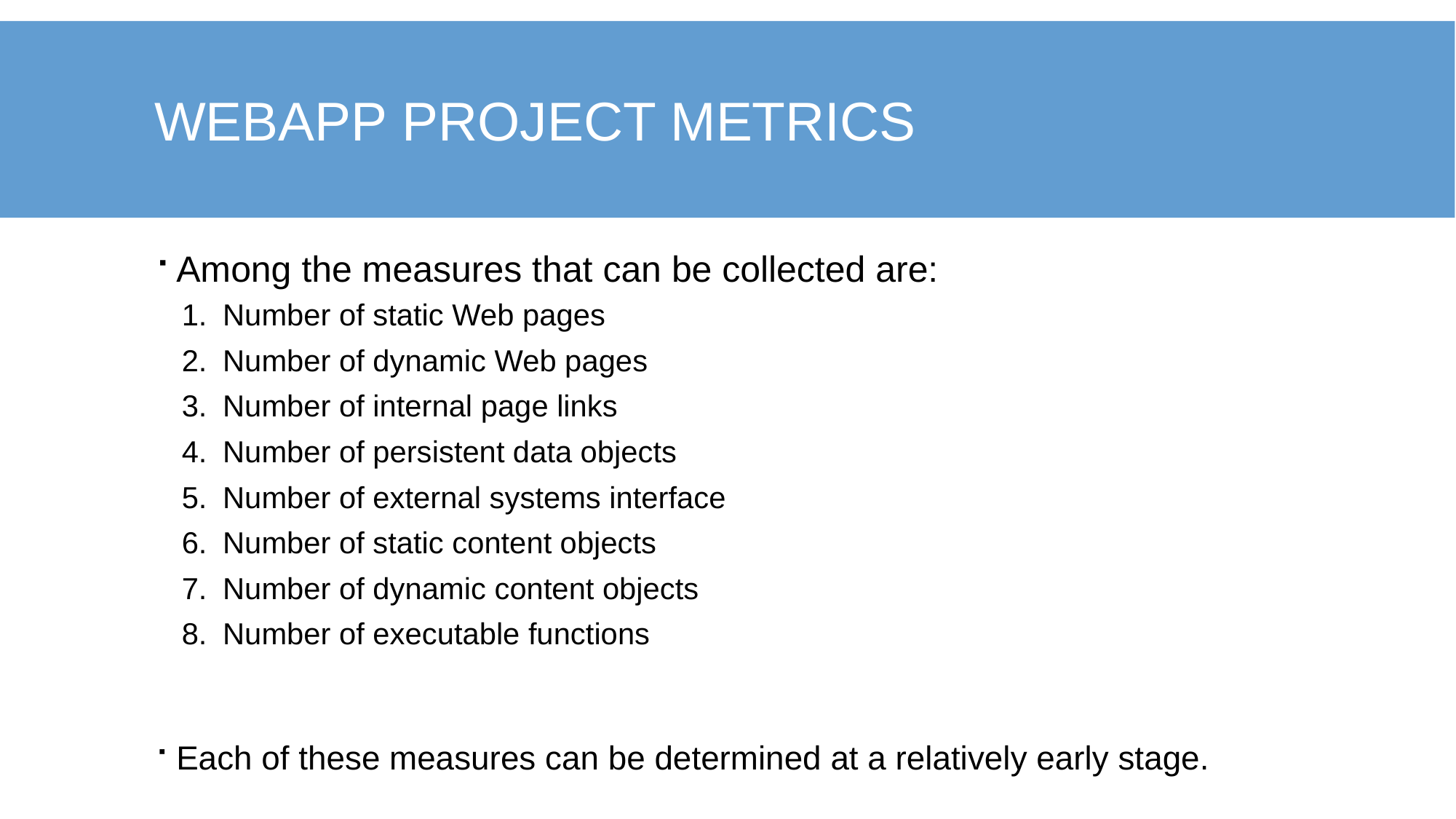

# WebApp project metrics
Among the measures that can be collected are:
Number of static Web pages
Number of dynamic Web pages
Number of internal page links
Number of persistent data objects
Number of external systems interface
Number of static content objects
Number of dynamic content objects
Number of executable functions

Each of these measures can be determined at a relatively early stage.